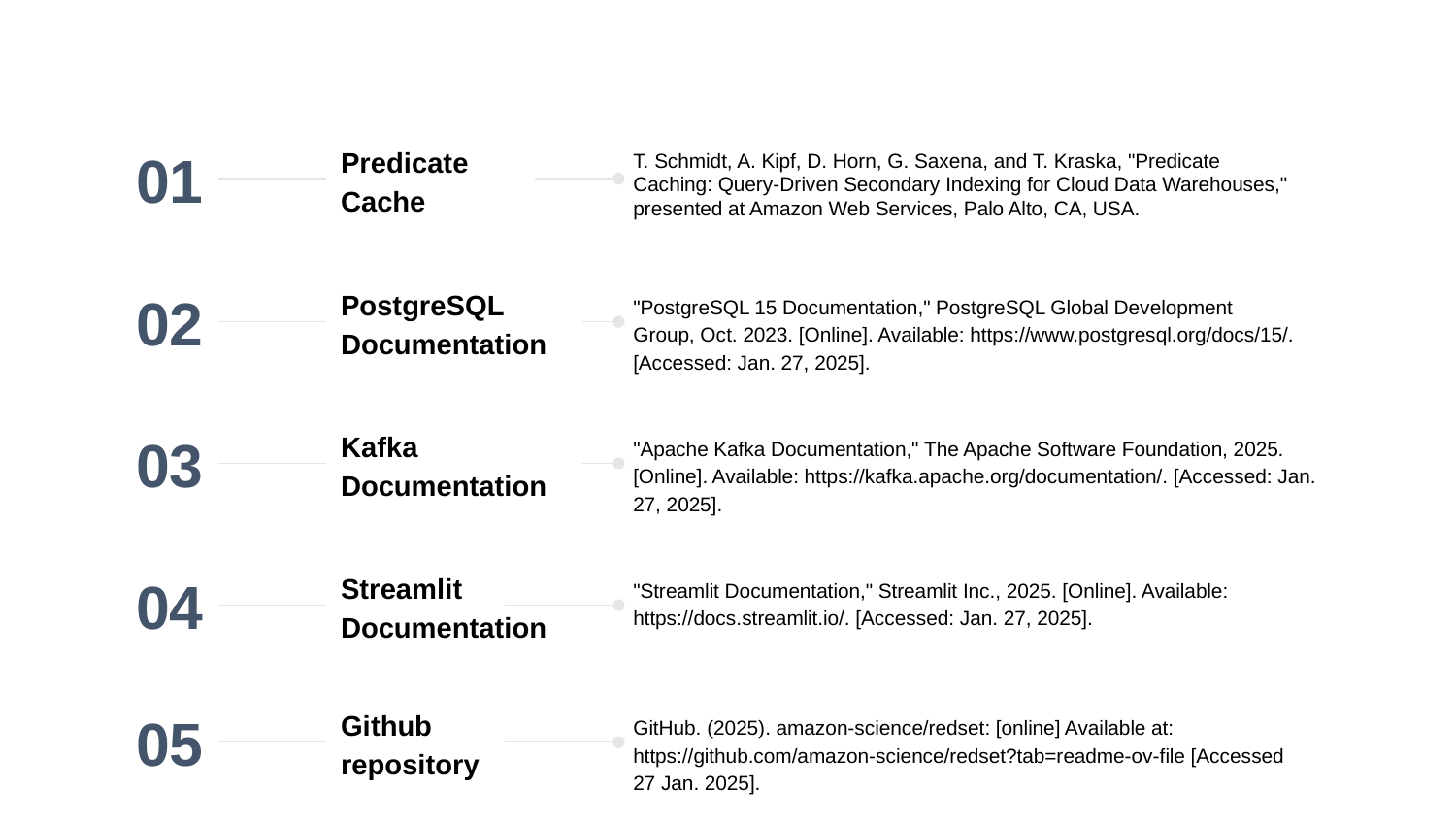

01
Predicate
Cache
T. Schmidt, A. Kipf, D. Horn, G. Saxena, and T. Kraska, "Predicate Caching: Query-Driven Secondary Indexing for Cloud Data Warehouses," presented at Amazon Web Services, Palo Alto, CA, USA.
02
PostgreSQL Documentation
"PostgreSQL 15 Documentation," PostgreSQL Global Development Group, Oct. 2023. [Online]. Available: https://www.postgresql.org/docs/15/. [Accessed: Jan. 27, 2025].
03
Kafka
Documentation
"Apache Kafka Documentation," The Apache Software Foundation, 2025. [Online]. Available: https://kafka.apache.org/documentation/. [Accessed: Jan. 27, 2025].
04
Streamlit
Documentation
"Streamlit Documentation," Streamlit Inc., 2025. [Online]. Available: https://docs.streamlit.io/. [Accessed: Jan. 27, 2025].
05
Github repository
GitHub. (2025). amazon-science/redset: [online] Available at: https://github.com/amazon-science/redset?tab=readme-ov-file [Accessed 27 Jan. 2025].